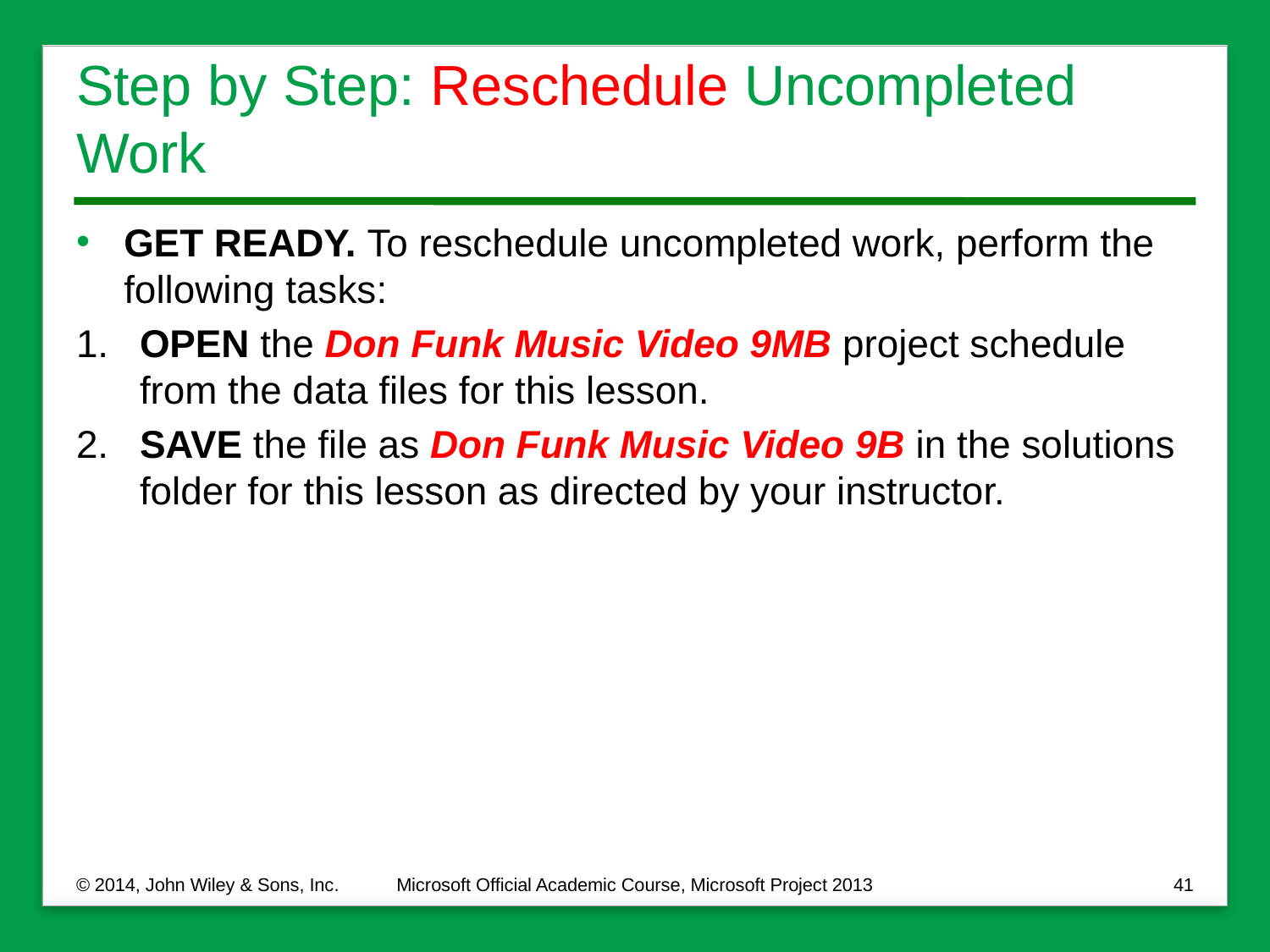

# Step by Step: Reschedule Uncompleted Work
GET READY. To reschedule uncompleted work, perform the following tasks:
1.	OPEN the Don Funk Music Video 9MB project schedule from the data files for this lesson.
2.	SAVE the file as Don Funk Music Video 9B in the solutions folder for this lesson as directed by your instructor.
© 2014, John Wiley & Sons, Inc.
Microsoft Official Academic Course, Microsoft Project 2013
41